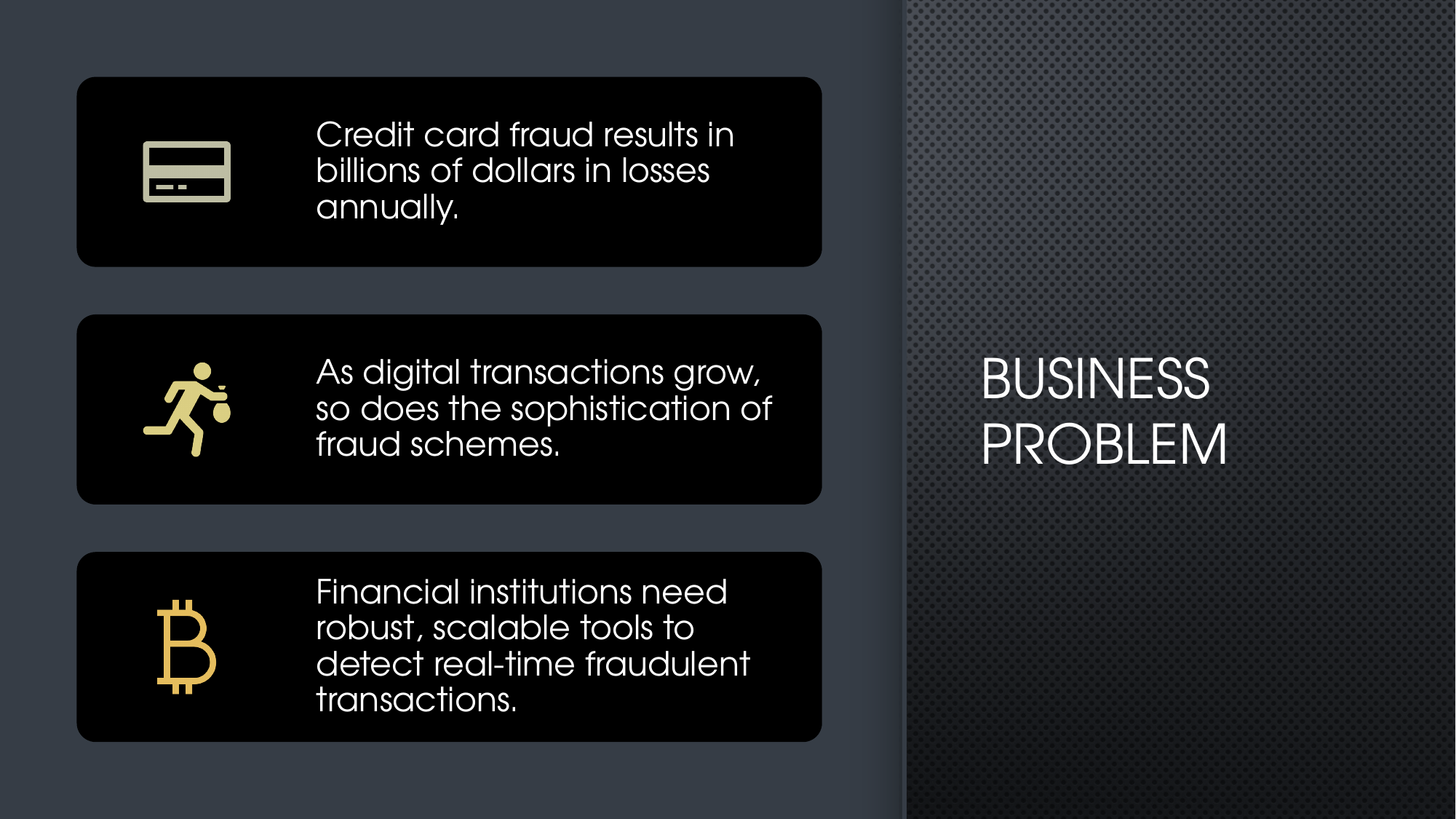

# Business Problem
Credit card fraud results in billions of dollars in losses annually.
As digital transactions grow, so does the sophistication of fraud schemes.
Financial institutions need robust, scalable tools to detect real-time fraudulent transactions.